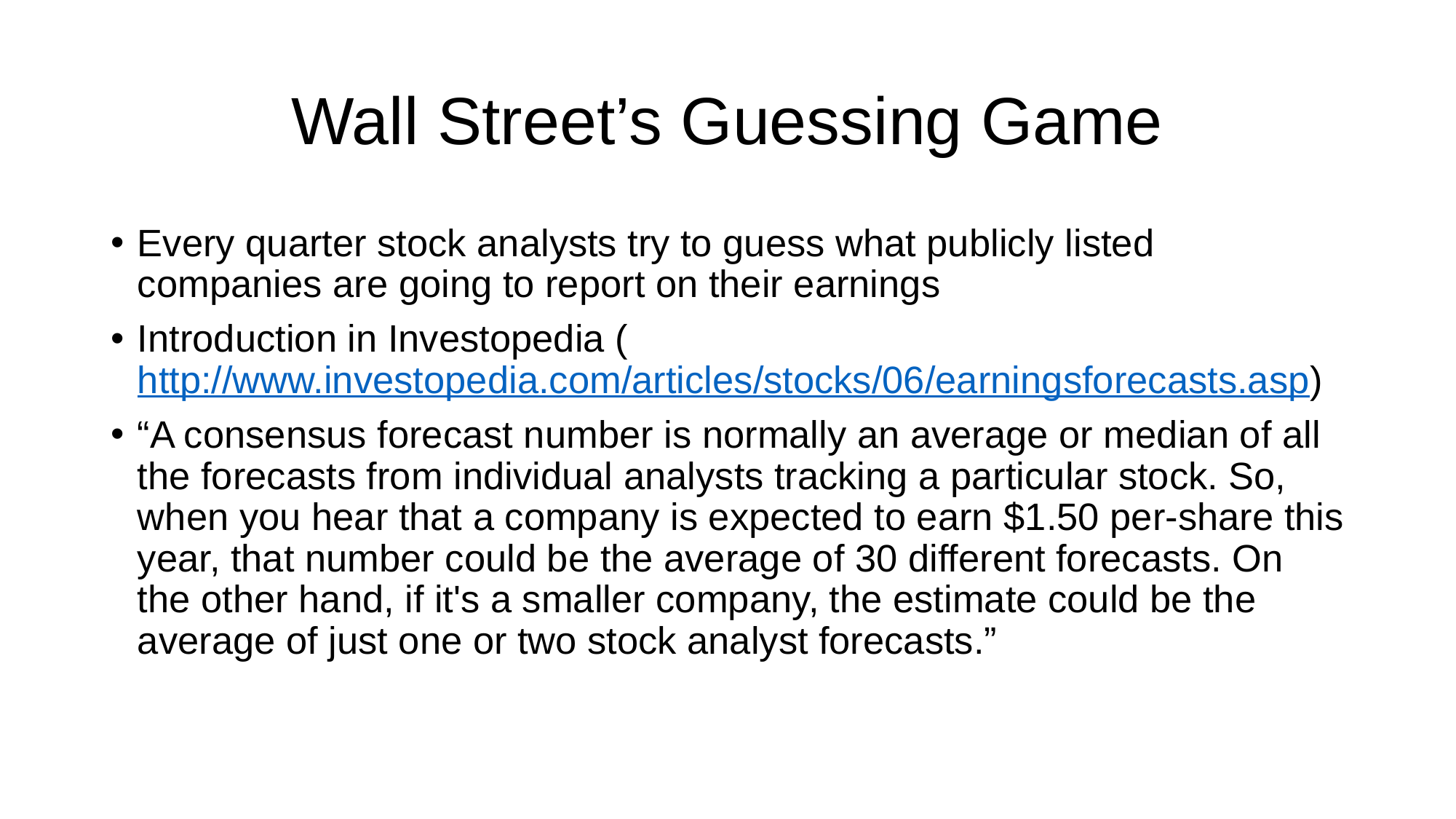

# Wall Street’s Guessing Game
Every quarter stock analysts try to guess what publicly listed companies are going to report on their earnings
Introduction in Investopedia (http://www.investopedia.com/articles/stocks/06/earningsforecasts.asp)
“A consensus forecast number is normally an average or median of all the forecasts from individual analysts tracking a particular stock. So, when you hear that a company is expected to earn $1.50 per-share this year, that number could be the average of 30 different forecasts. On the other hand, if it's a smaller company, the estimate could be the average of just one or two stock analyst forecasts.”